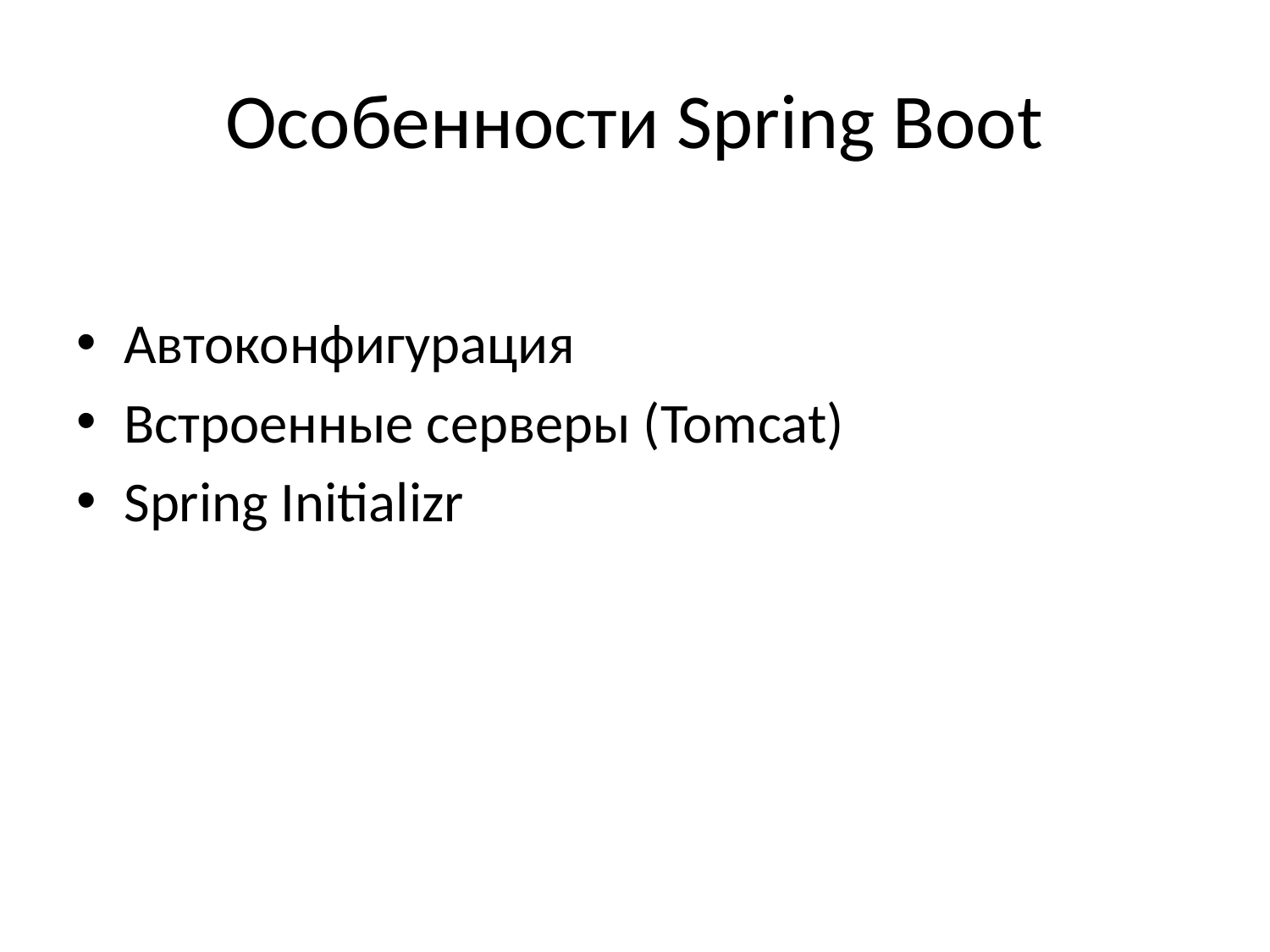

# Особенности Spring Boot

Автоконфигурация
Встроенные серверы (Tomcat)
Spring Initializr